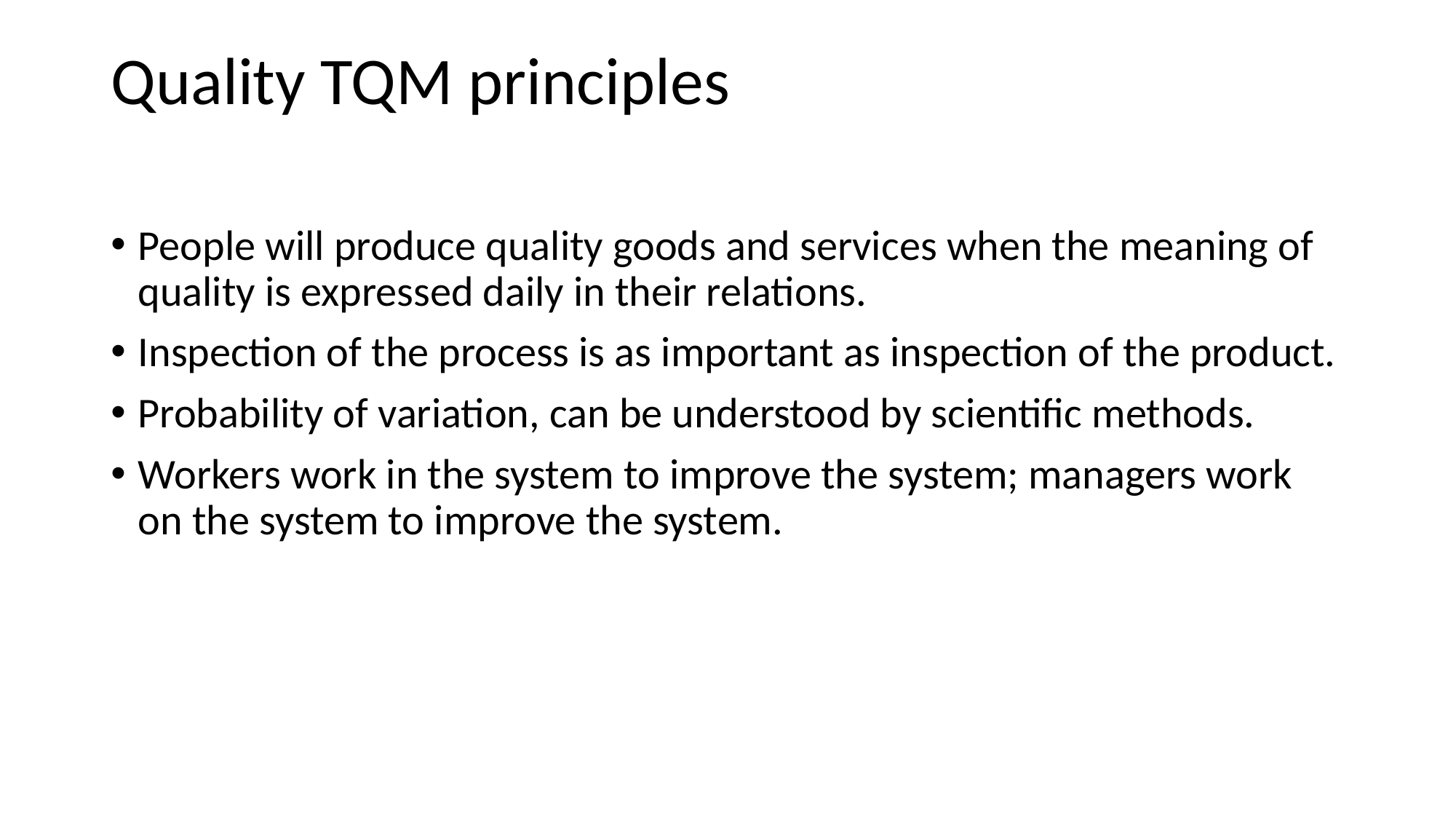

# Quality TQM principles
People will produce quality goods and services when the meaning of quality is expressed daily in their relations.
Inspection of the process is as important as inspection of the product.
Probability of variation, can be understood by scientific methods.
Workers work in the system to improve the system; managers work on the system to improve the system.